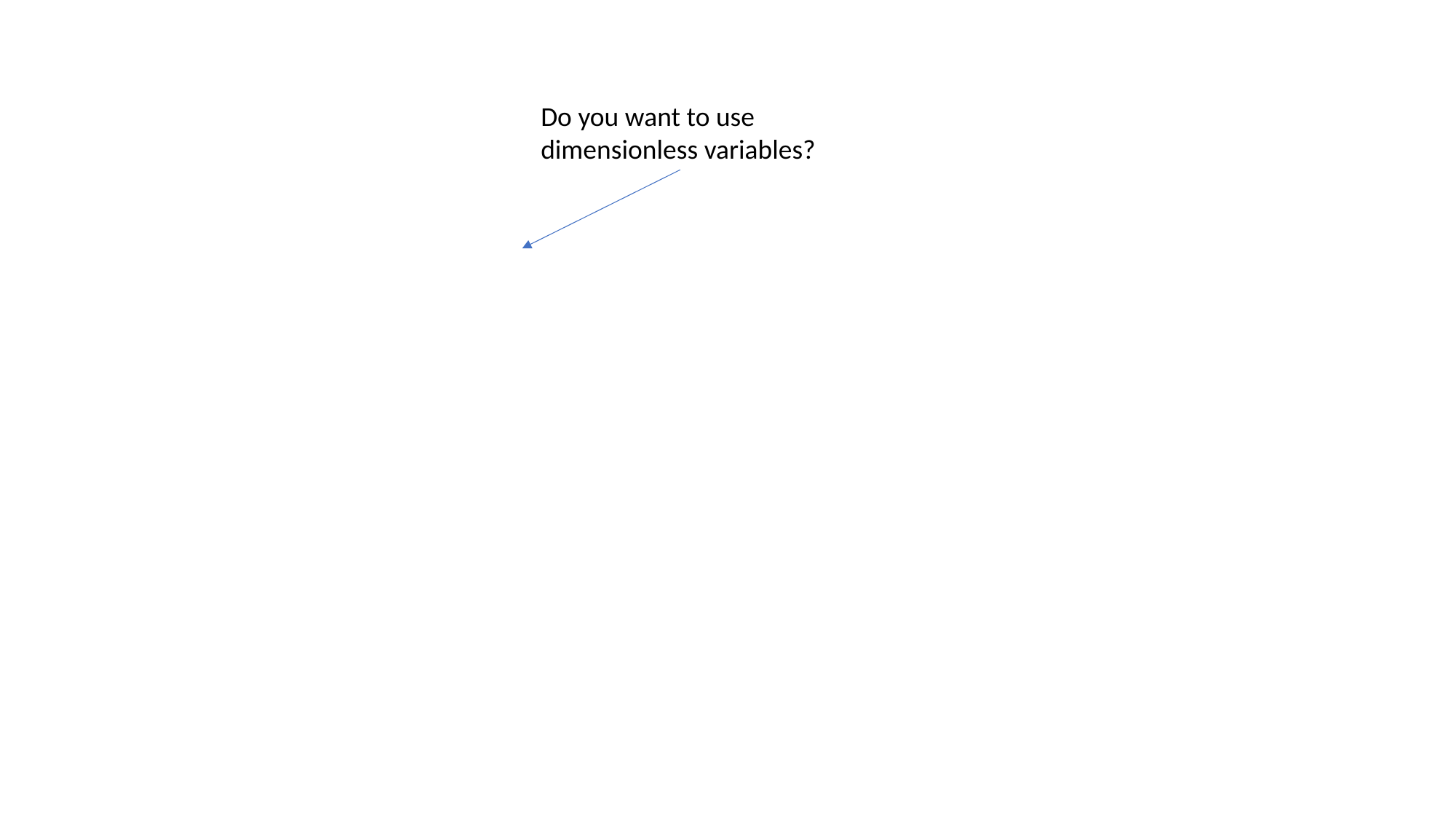

Do you want to use
dimensionless variables?